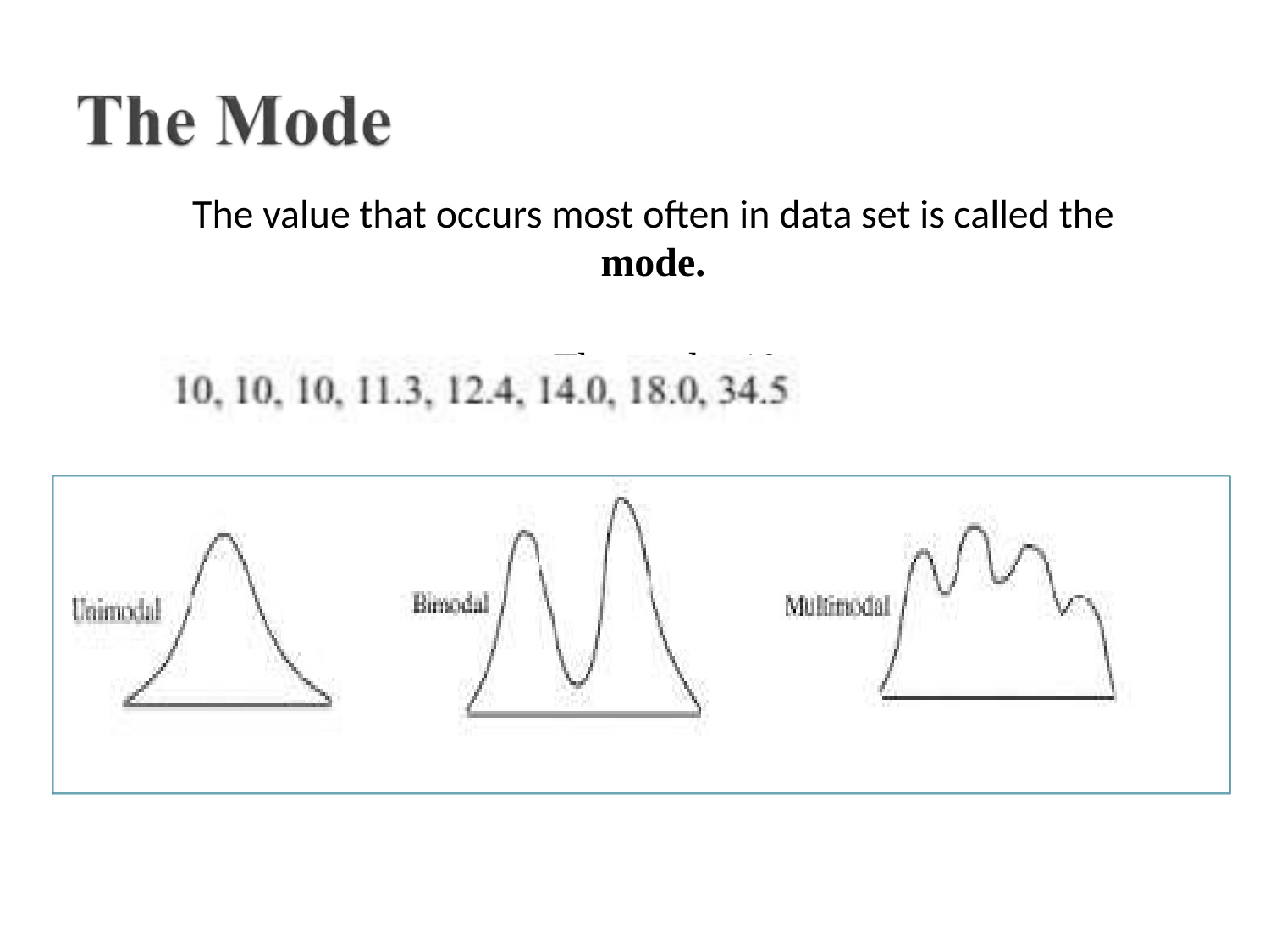

# The value that occurs most often in data set is called the mode.
The mode=10